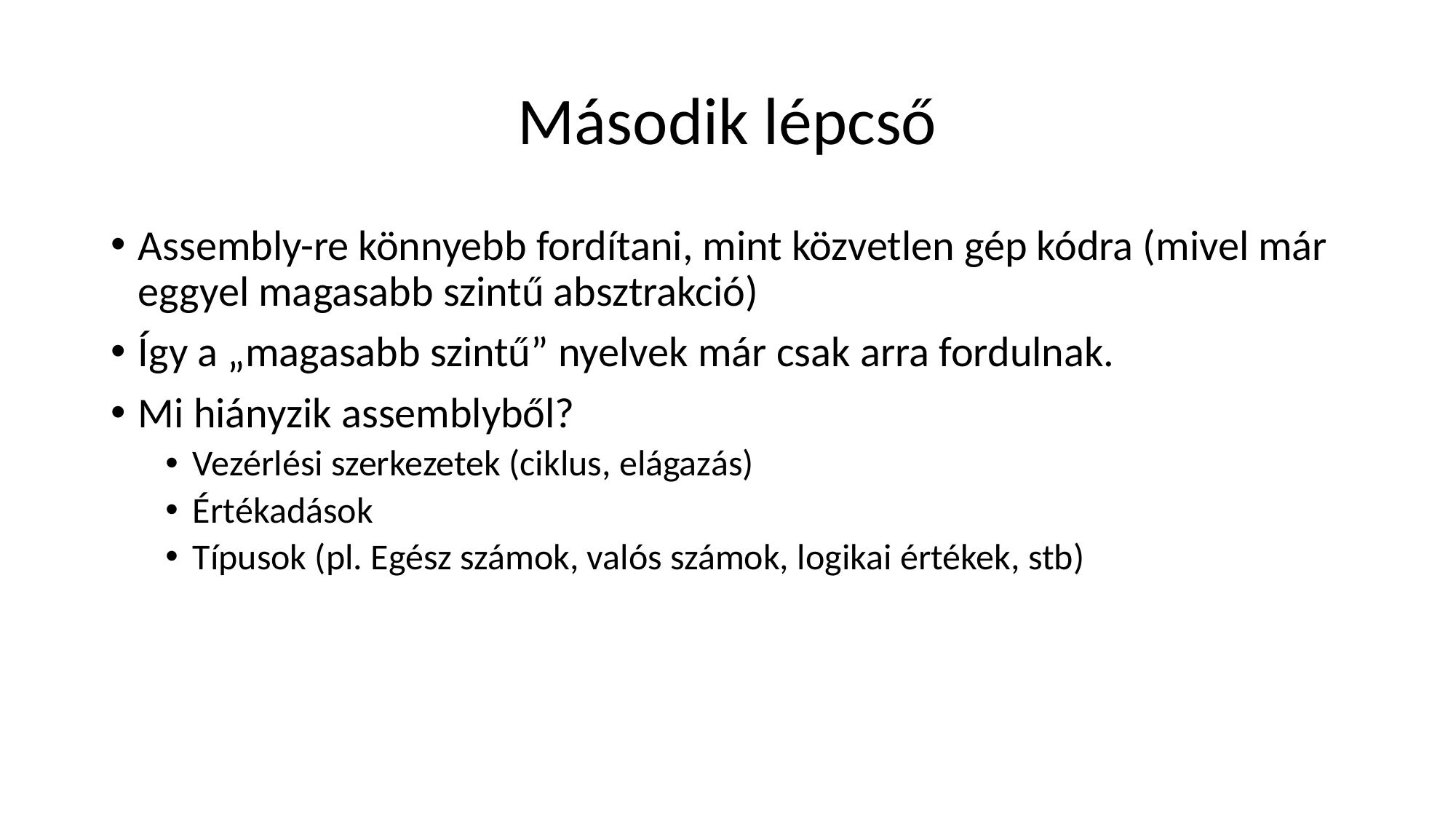

# Második lépcső
Assembly-re könnyebb fordítani, mint közvetlen gép kódra (mivel már eggyel magasabb szintű absztrakció)
Így a „magasabb szintű” nyelvek már csak arra fordulnak.
Mi hiányzik assemblyből?
Vezérlési szerkezetek (ciklus, elágazás)
Értékadások
Típusok (pl. Egész számok, valós számok, logikai értékek, stb)